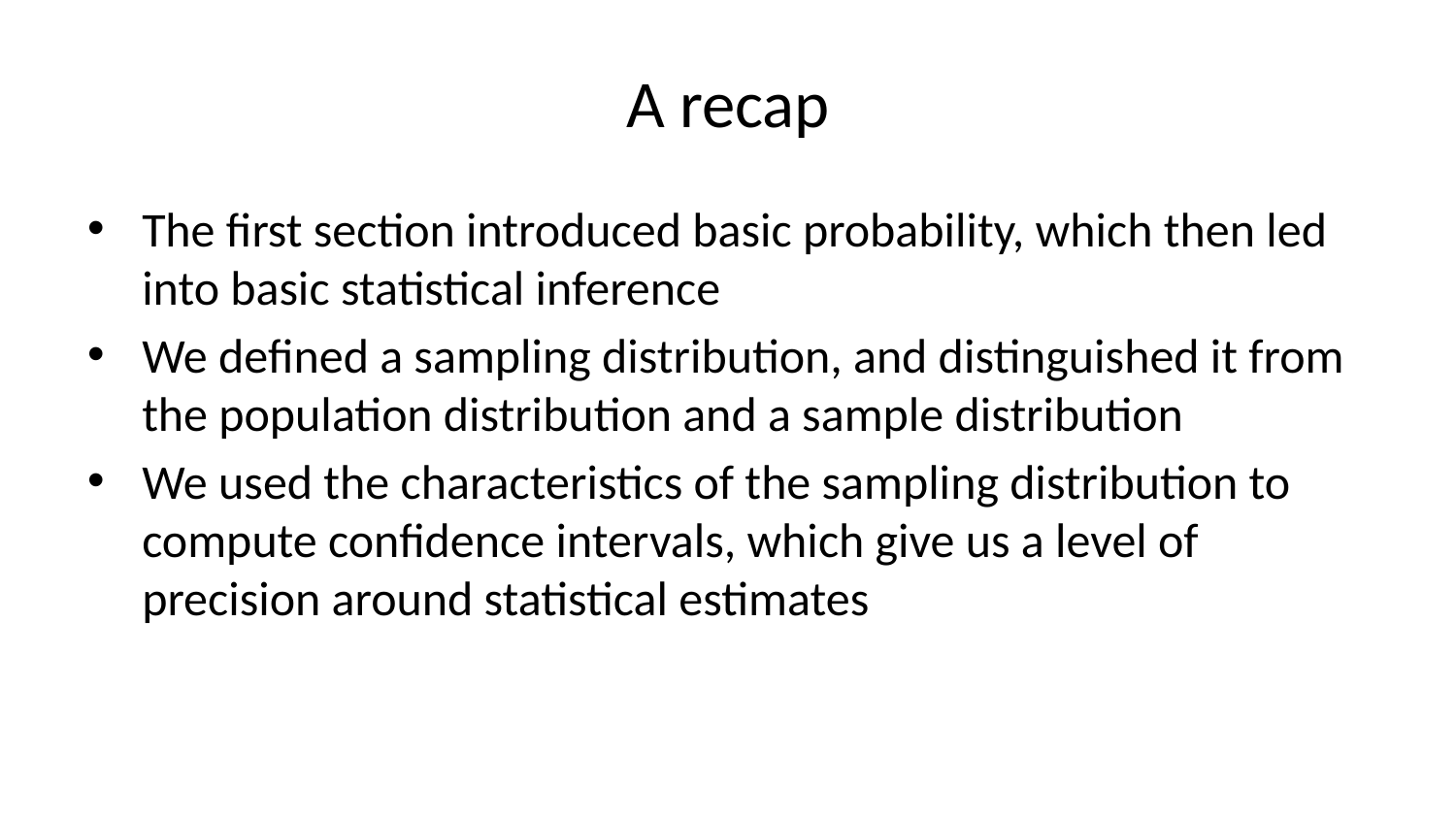

# A recap
The first section introduced basic probability, which then led into basic statistical inference
We defined a sampling distribution, and distinguished it from the population distribution and a sample distribution
We used the characteristics of the sampling distribution to compute confidence intervals, which give us a level of precision around statistical estimates